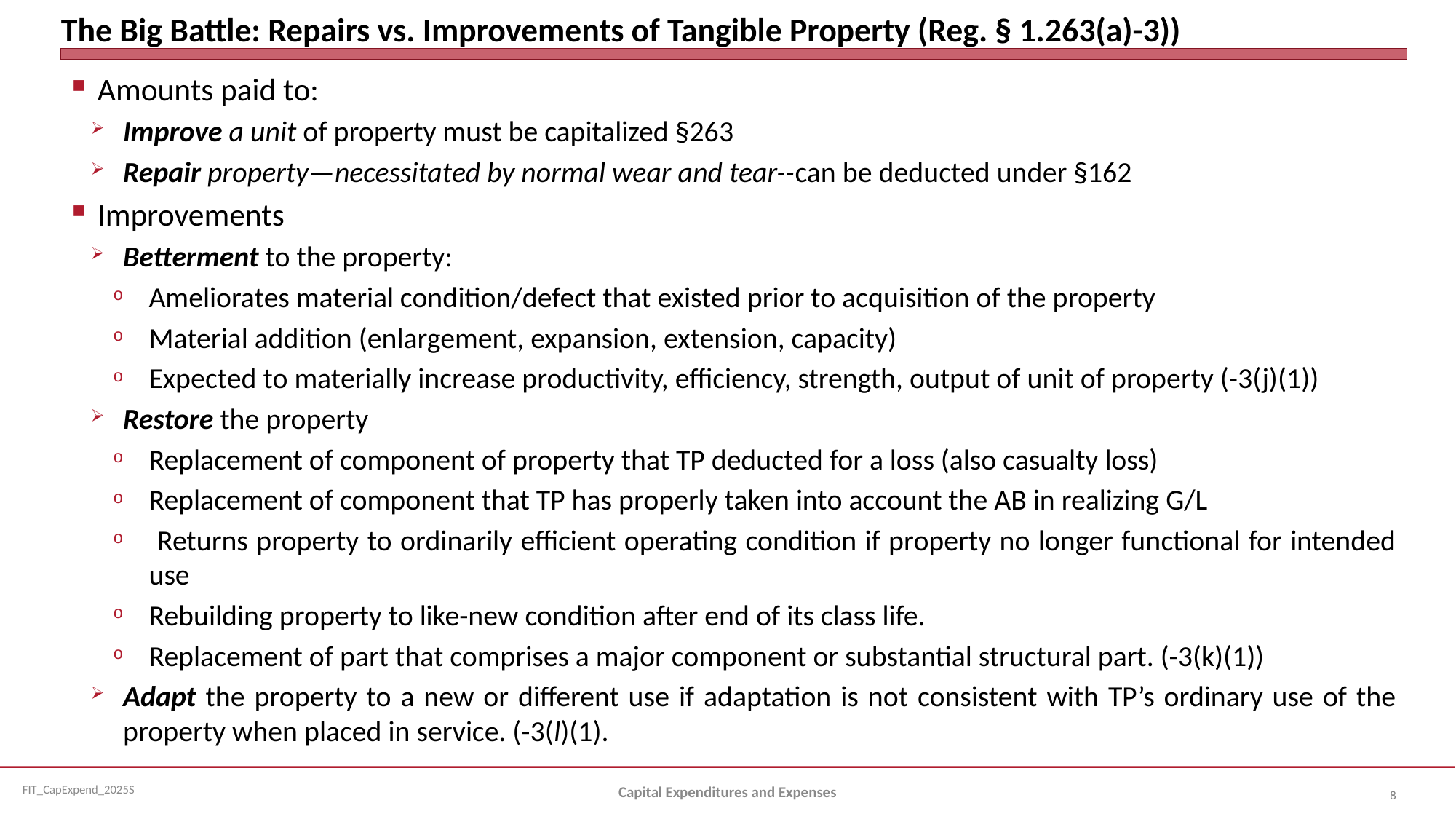

# The Big Battle: Repairs vs. Improvements of Tangible Property (Reg. § 1.263(a)-3))
Amounts paid to:
Improve a unit of property must be capitalized §263
Repair property—necessitated by normal wear and tear--can be deducted under §162
Improvements
Betterment to the property:
Ameliorates material condition/defect that existed prior to acquisition of the property
Material addition (enlargement, expansion, extension, capacity)
Expected to materially increase productivity, efficiency, strength, output of unit of property (-3(j)(1))
Restore the property
Replacement of component of property that TP deducted for a loss (also casualty loss)
Replacement of component that TP has properly taken into account the AB in realizing G/L
 Returns property to ordinarily efficient operating condition if property no longer functional for intended use
Rebuilding property to like-new condition after end of its class life.
Replacement of part that comprises a major component or substantial structural part. (-3(k)(1))
Adapt the property to a new or different use if adaptation is not consistent with TP’s ordinary use of the property when placed in service. (-3(l)(1).

Capital Expenditures and Expenses
8